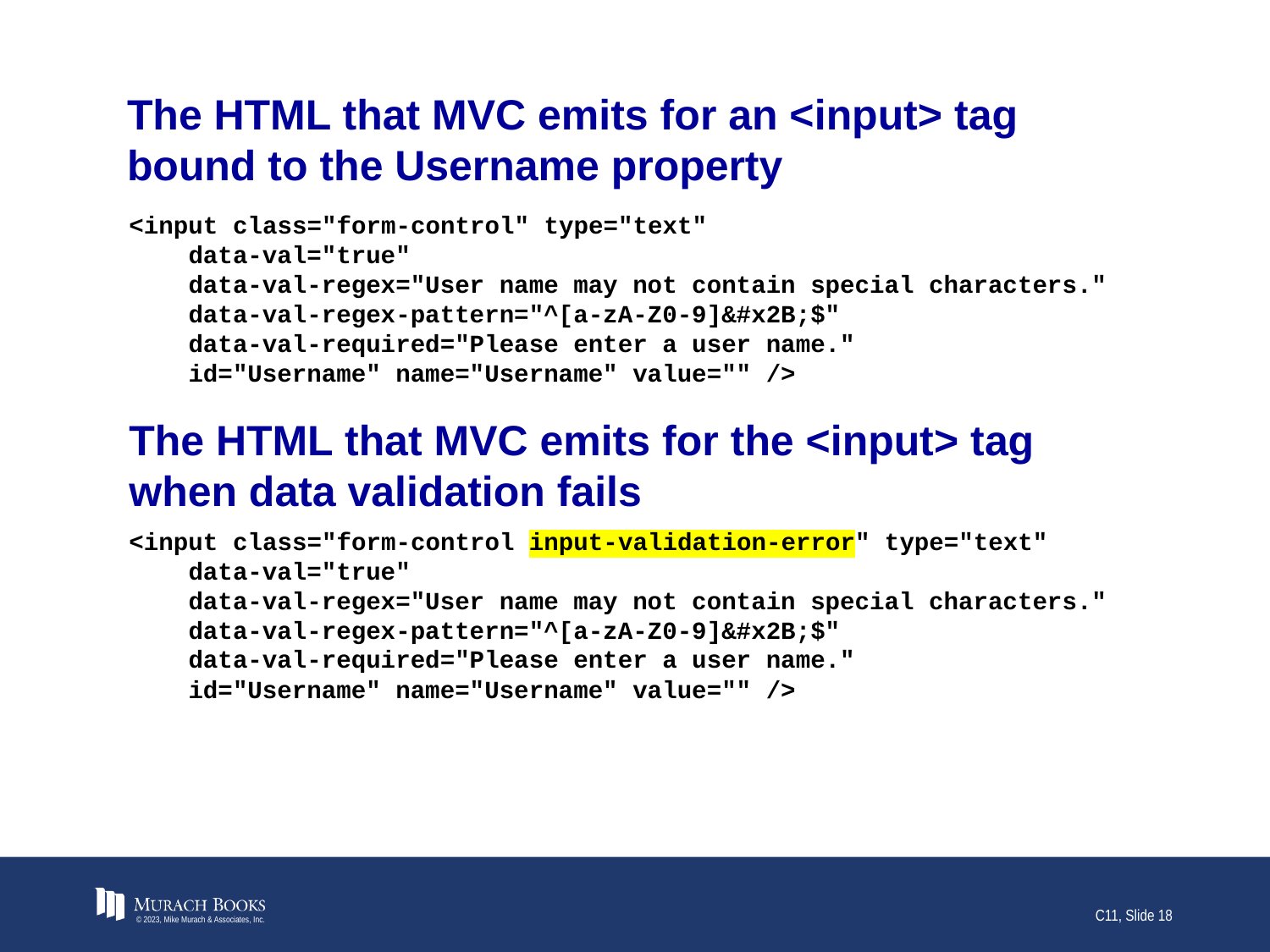

# The HTML that MVC emits for an <input> tag bound to the Username property
<input class="form-control" type="text"
    data-val="true"
    data-val-regex="User name may not contain special characters."
    data-val-regex-pattern="^[a-zA-Z0-9]&#x2B;$"
    data-val-required="Please enter a user name."
    id="Username" name="Username" value="" />
The HTML that MVC emits for the <input> tag when data validation fails
<input class="form-control input-validation-error" type="text"
    data-val="true"
    data-val-regex="User name may not contain special characters."
    data-val-regex-pattern="^[a-zA-Z0-9]&#x2B;$"
    data-val-required="Please enter a user name."
    id="Username" name="Username" value="" />

© 2023, Mike Murach & Associates, Inc.

C11, Slide 18